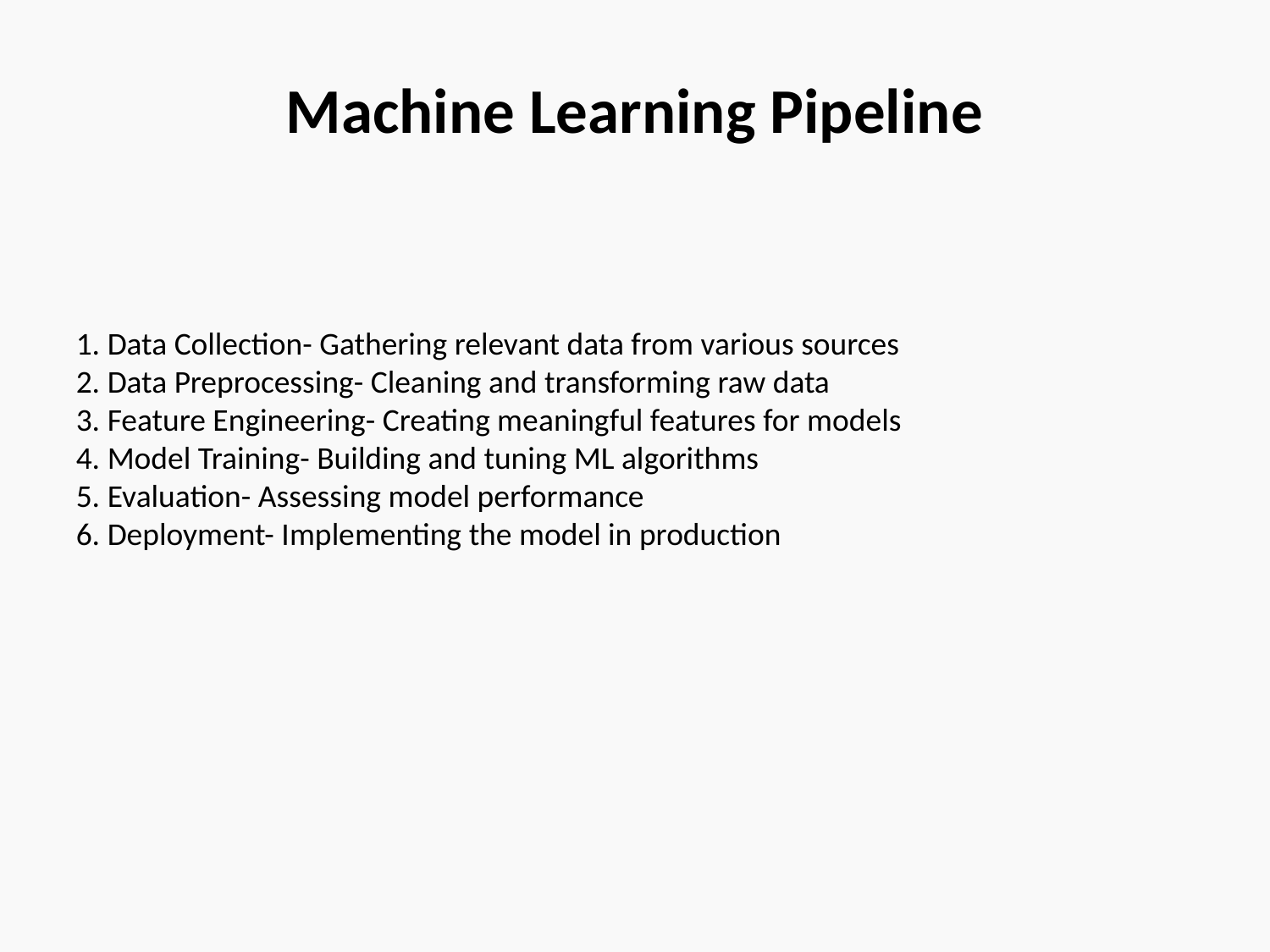

Machine Learning Pipeline
1. Data Collection- Gathering relevant data from various sources
2. Data Preprocessing- Cleaning and transforming raw data
3. Feature Engineering- Creating meaningful features for models
4. Model Training- Building and tuning ML algorithms
5. Evaluation- Assessing model performance
6. Deployment- Implementing the model in production